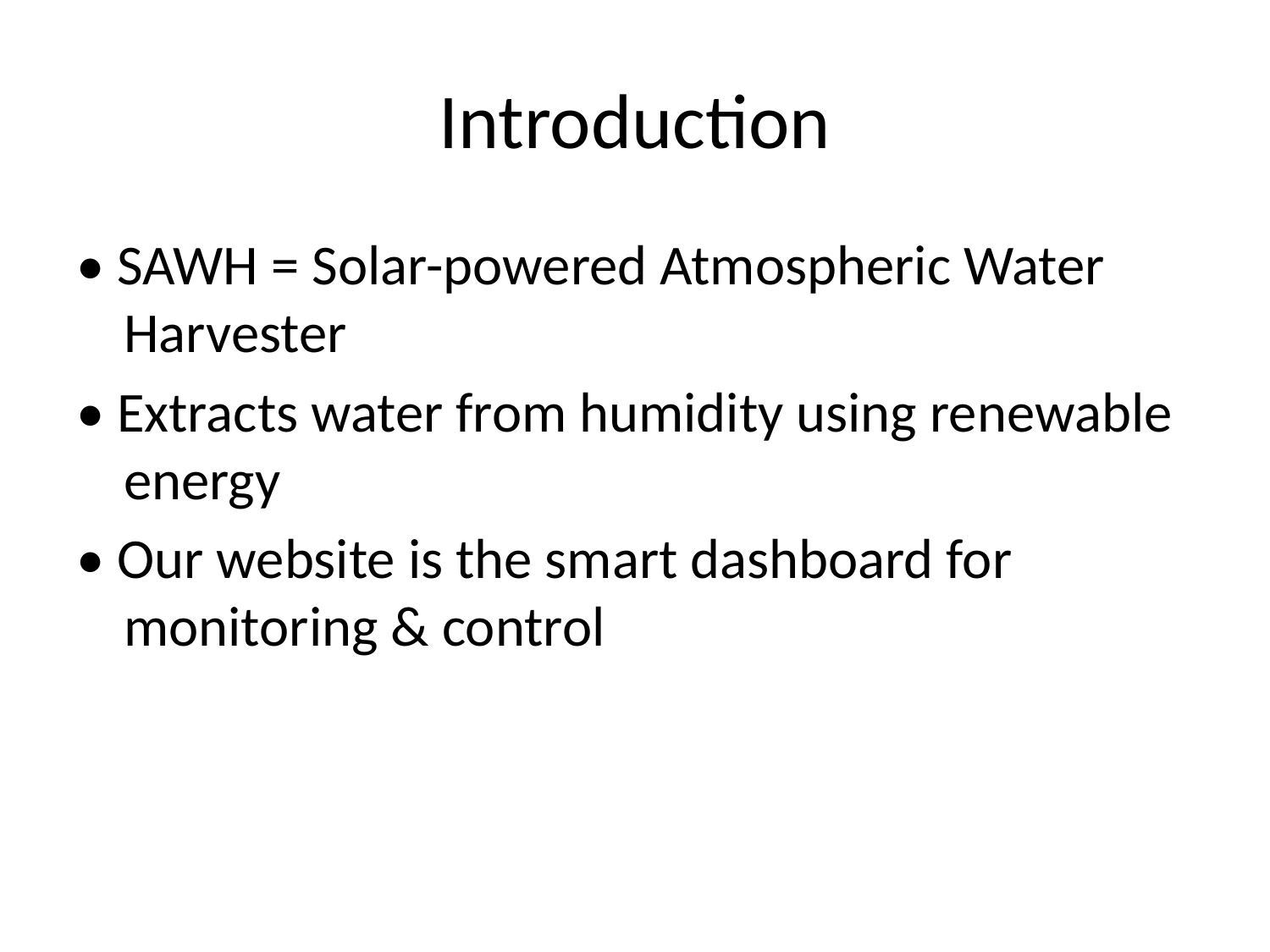

# Introduction
• SAWH = Solar-powered Atmospheric Water Harvester
• Extracts water from humidity using renewable energy
• Our website is the smart dashboard for monitoring & control